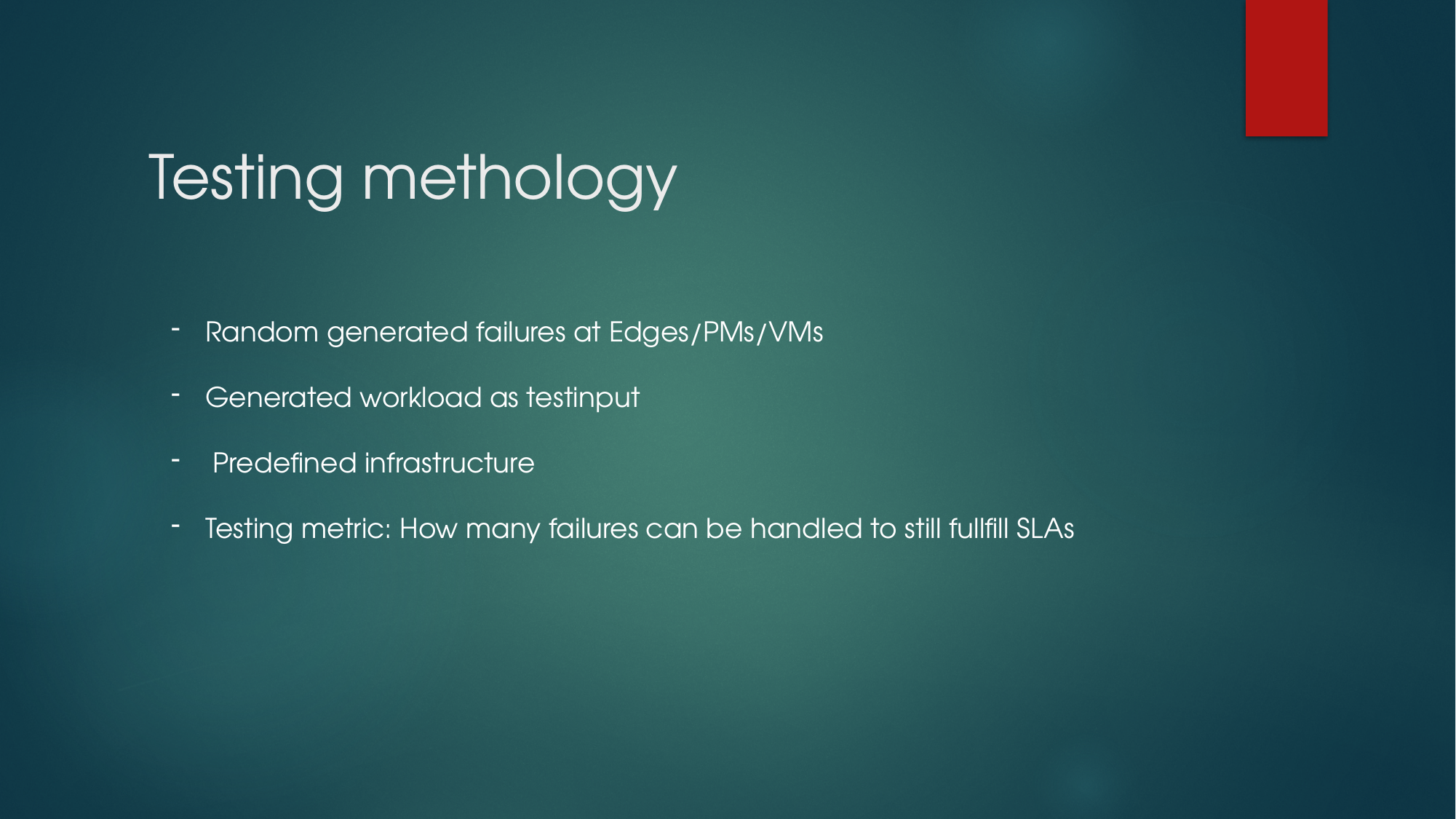

# Testing methology
Random generated failures at Edges/PMs/VMs
Generated workload as testinput
 Predefined infrastructure

Testing metric: How many failures can be handled to still fullfill SLAs